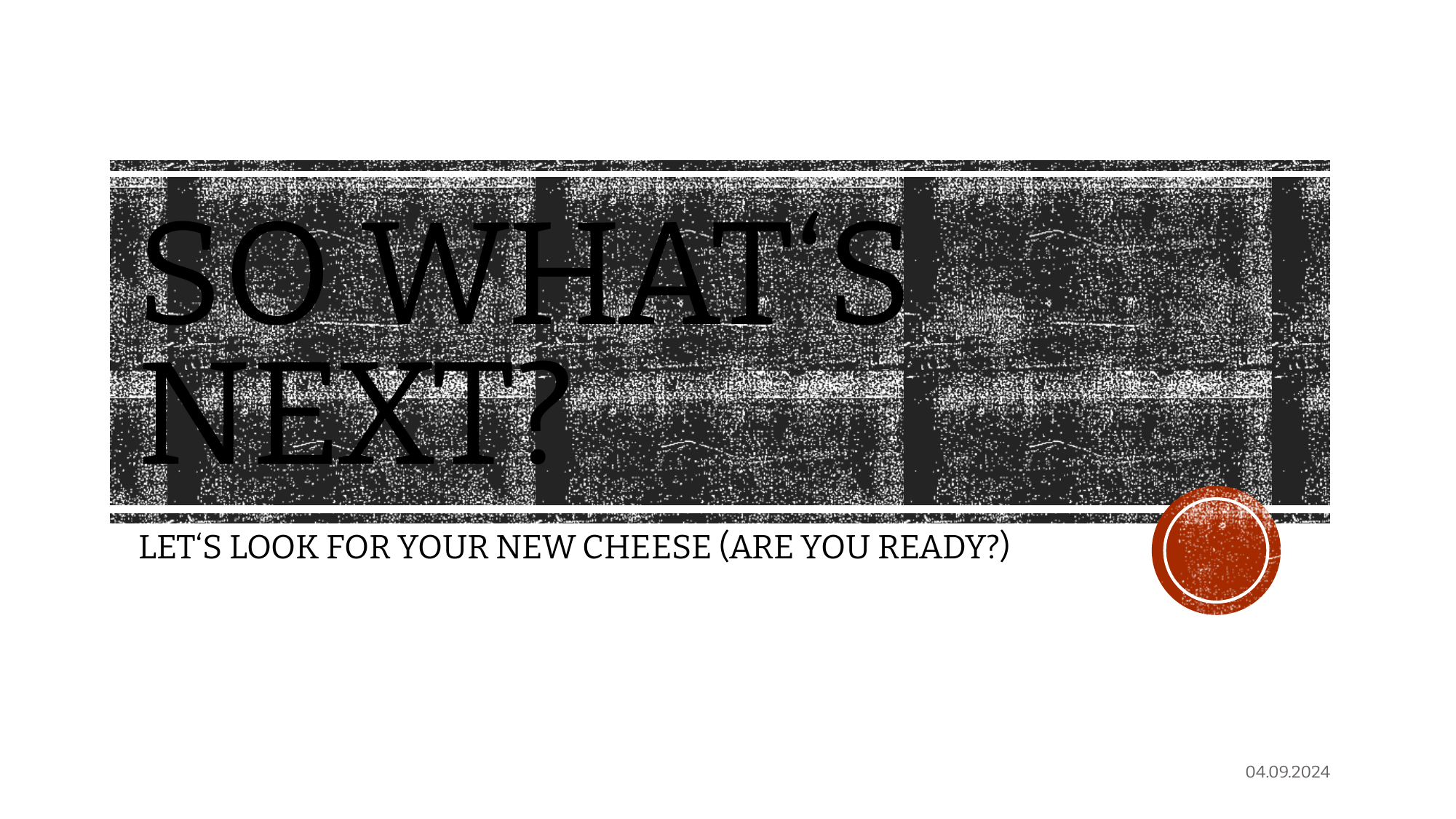

# So What‘s next?
LET‘S LOOK FOR YOUR NEW CHEESE (ARE YOU READY?)
04.09.2024